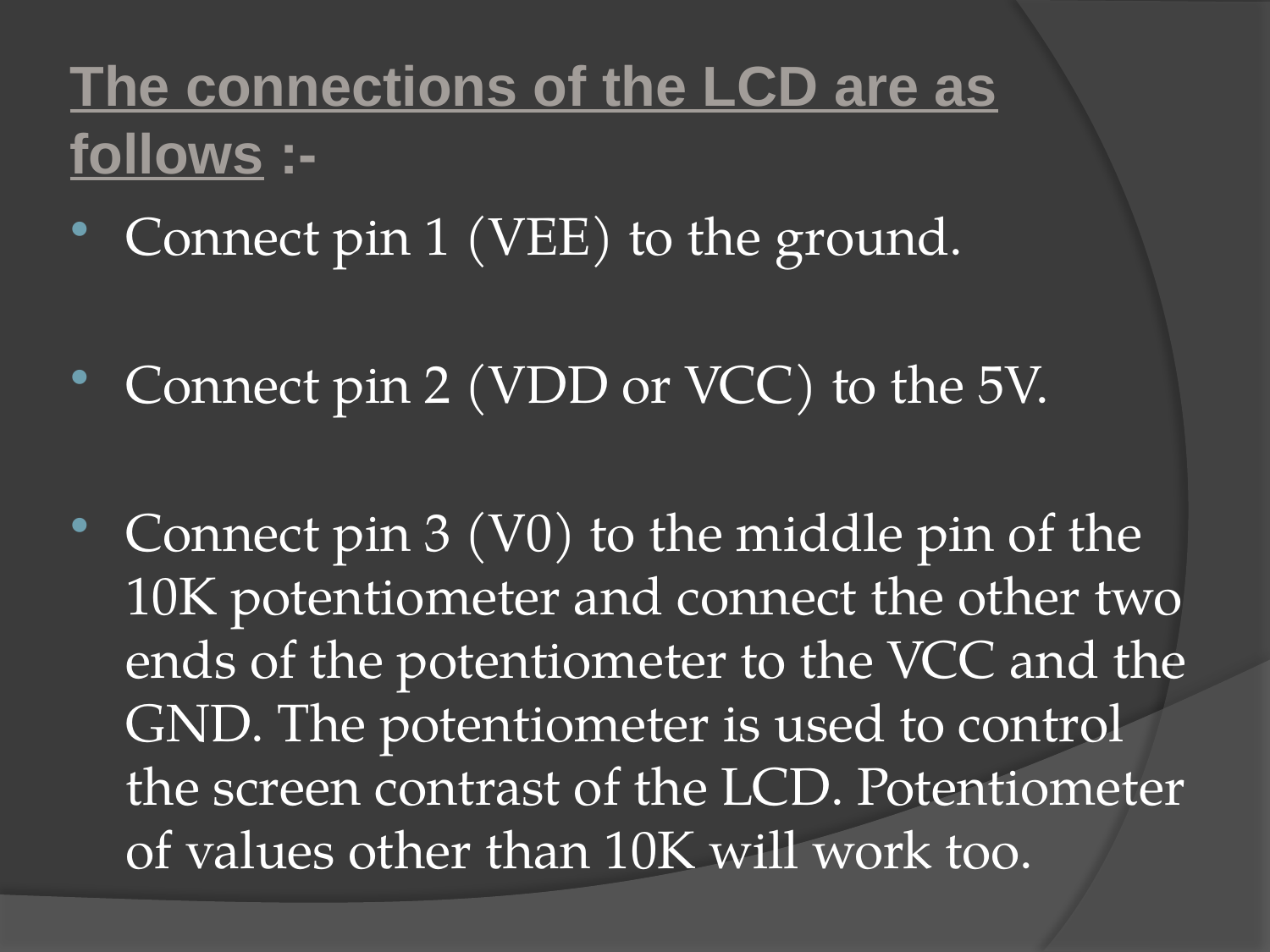

# The connections of the LCD are as follows :-
Connect pin 1 (VEE) to the ground.

Connect pin 2 (VDD or VCC) to the 5V.

Connect pin 3 (V0) to the middle pin of the 10K potentiometer and connect the other two ends of the potentiometer to the VCC and the GND. The potentiometer is used to control the screen contrast of the LCD. Potentiometer of values other than 10K will work too.